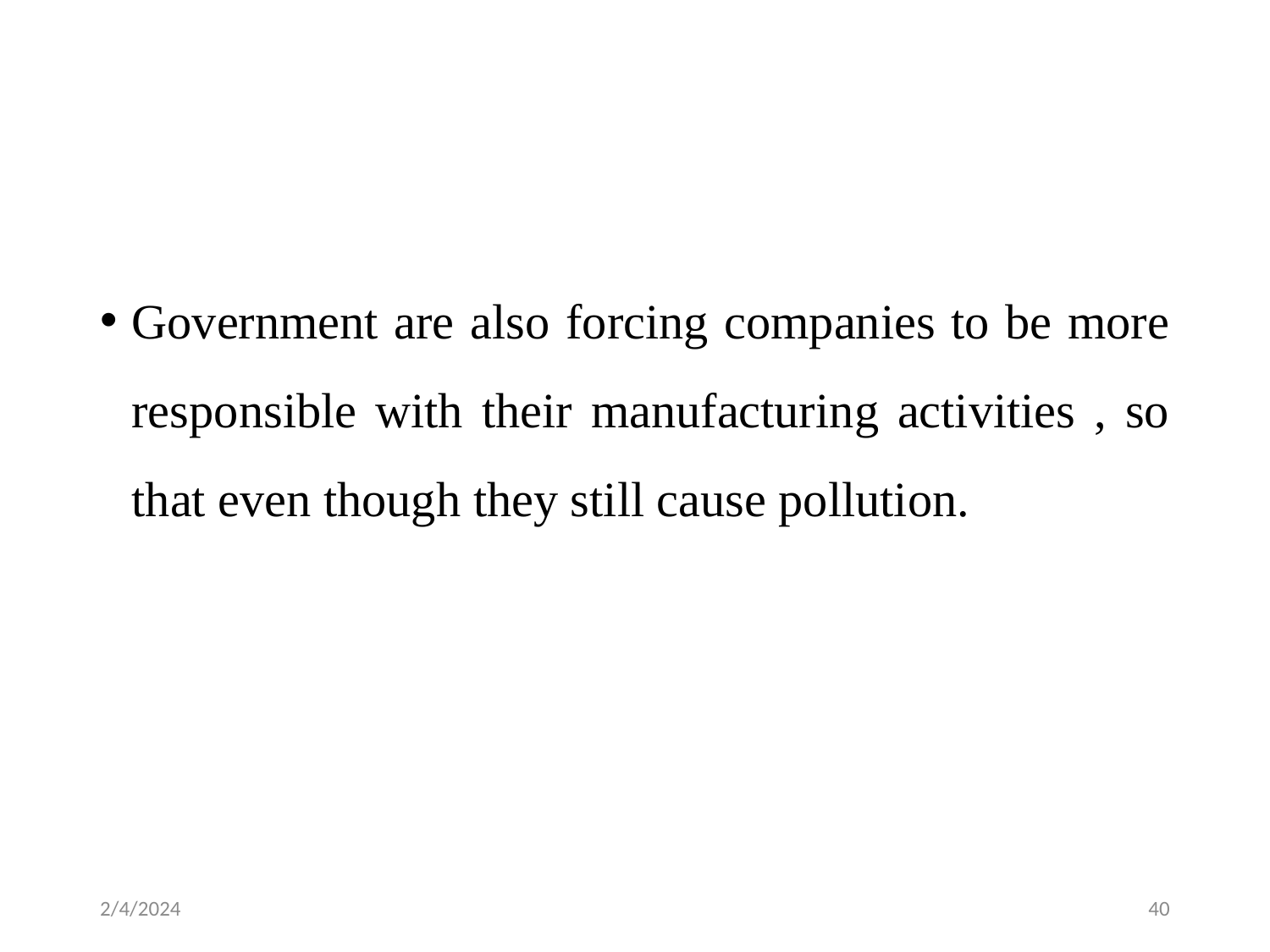

#
Government are also forcing companies to be more responsible with their manufacturing activities , so that even though they still cause pollution.

2/4/2024
40